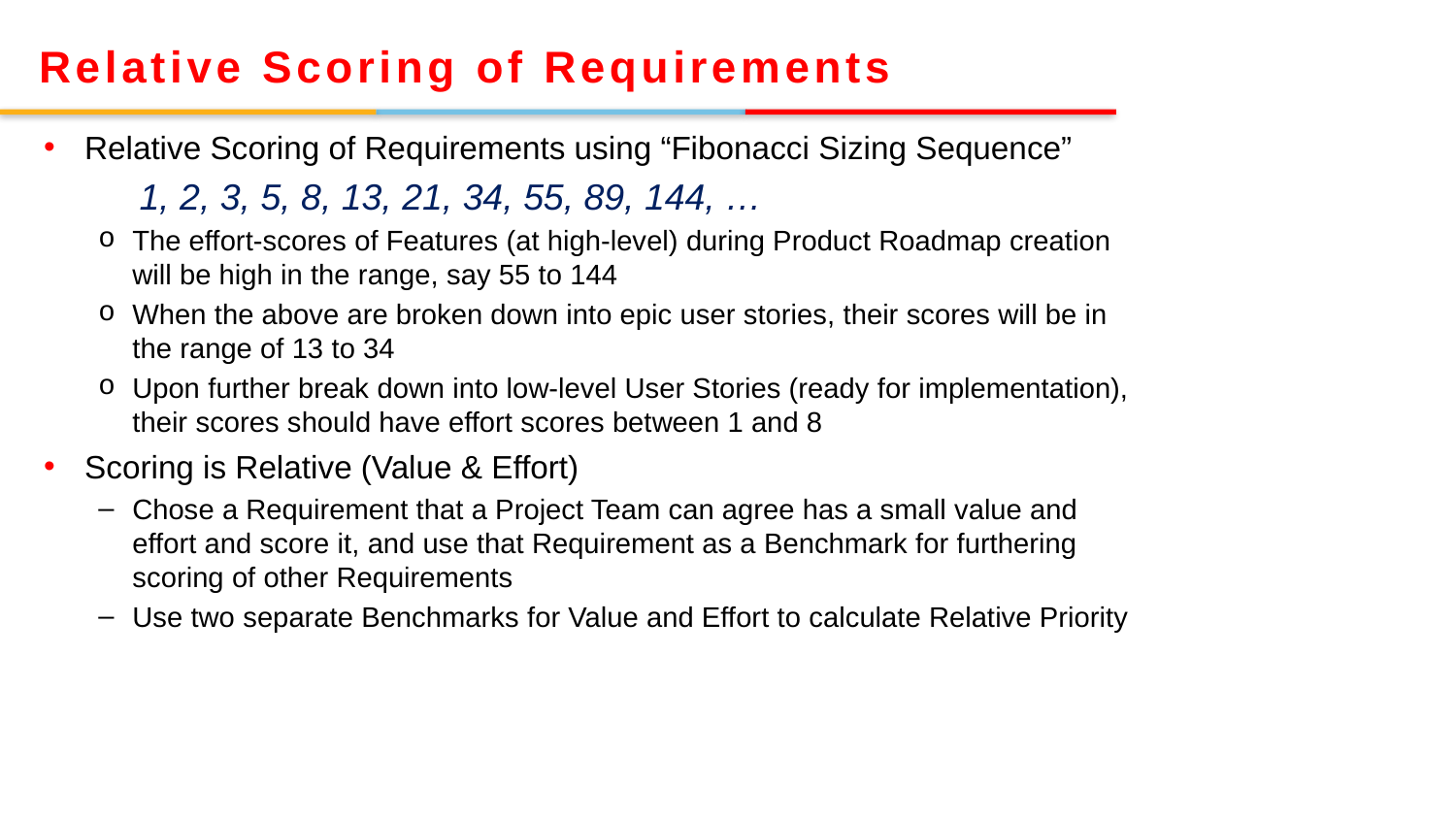

Relative Scoring of Requirements
Relative Scoring of Requirements using “Fibonacci Sizing Sequence”
1, 2, 3, 5, 8, 13, 21, 34, 55, 89, 144, …
The effort-scores of Features (at high-level) during Product Roadmap creation will be high in the range, say 55 to 144
When the above are broken down into epic user stories, their scores will be in the range of 13 to 34
Upon further break down into low-level User Stories (ready for implementation), their scores should have effort scores between 1 and 8
Scoring is Relative (Value & Effort)
Chose a Requirement that a Project Team can agree has a small value and effort and score it, and use that Requirement as a Benchmark for furthering scoring of other Requirements
Use two separate Benchmarks for Value and Effort to calculate Relative Priority